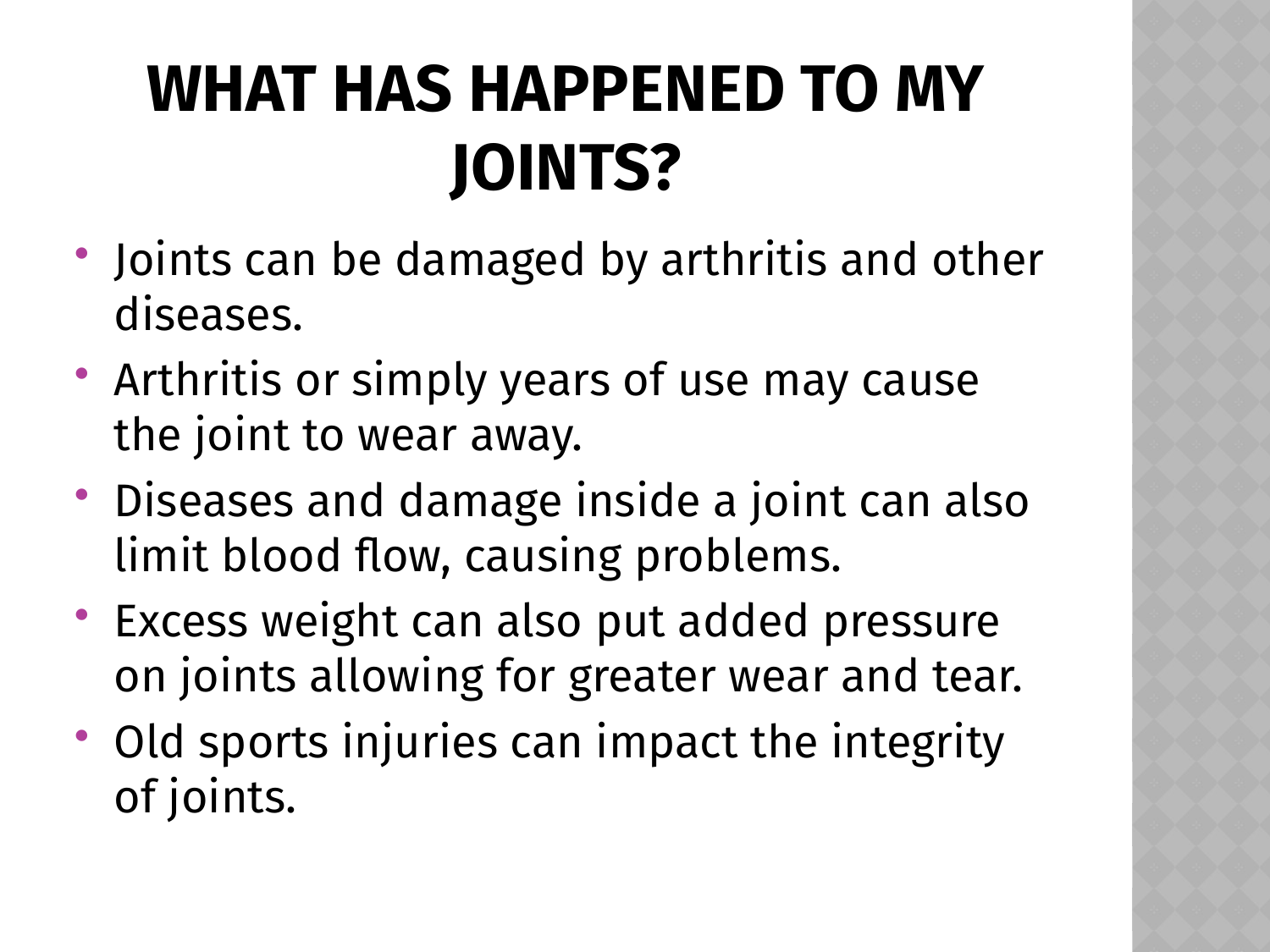

# What has happened to my joints?
Joints can be damaged by arthritis and other diseases.
Arthritis or simply years of use may cause the joint to wear away.
Diseases and damage inside a joint can also limit blood flow, causing problems.
Excess weight can also put added pressure on joints allowing for greater wear and tear.
Old sports injuries can impact the integrity of joints.